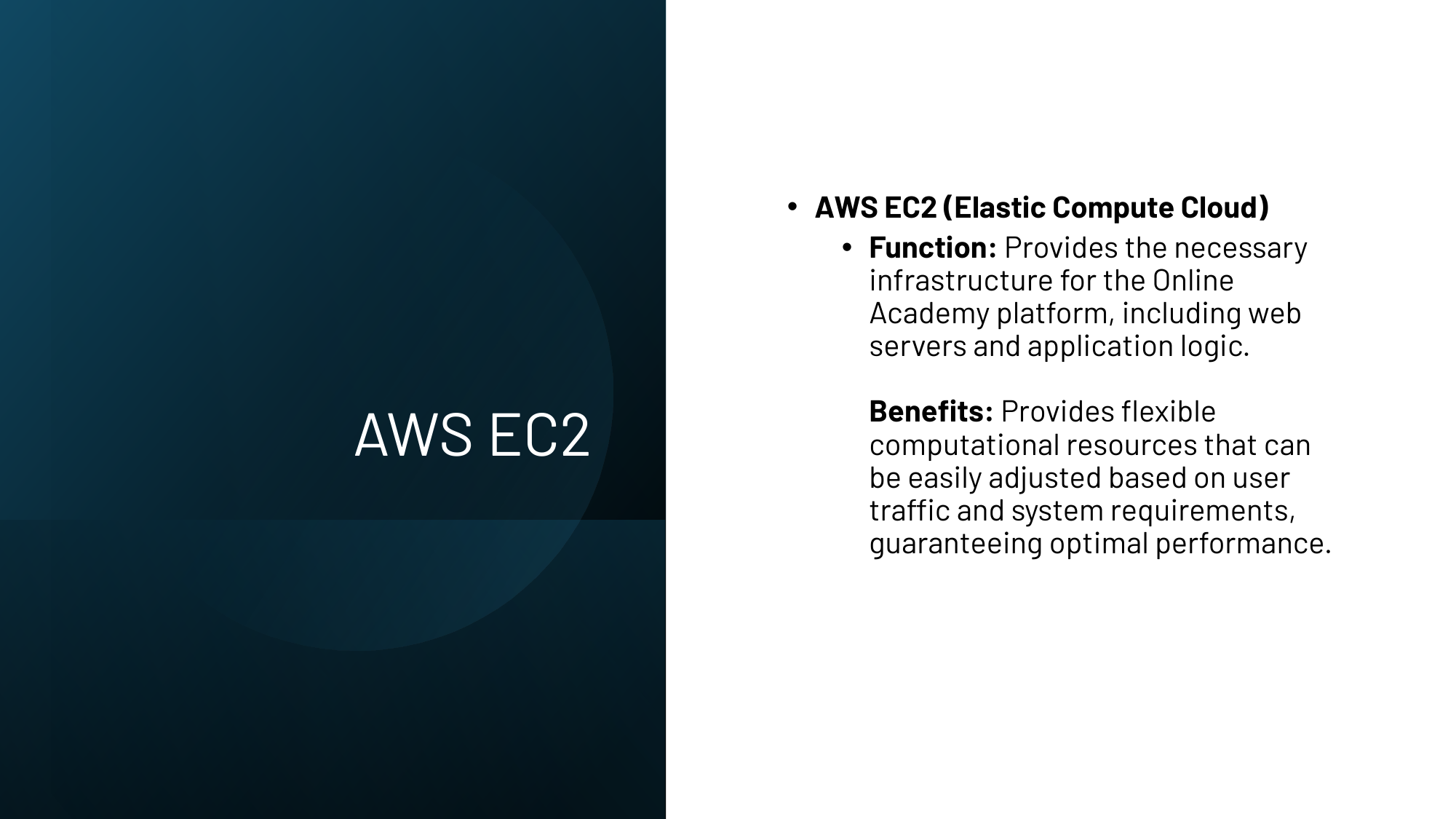

# AWS EC2

AWS EC2 (Elastic Compute Cloud)
Function: Provides the necessary infrastructure for the Online Academy platform, including web servers and application logic.
Benefits: Provides flexible computational resources that can be easily adjusted based on user traffic and system requirements, guaranteeing optimal performance.